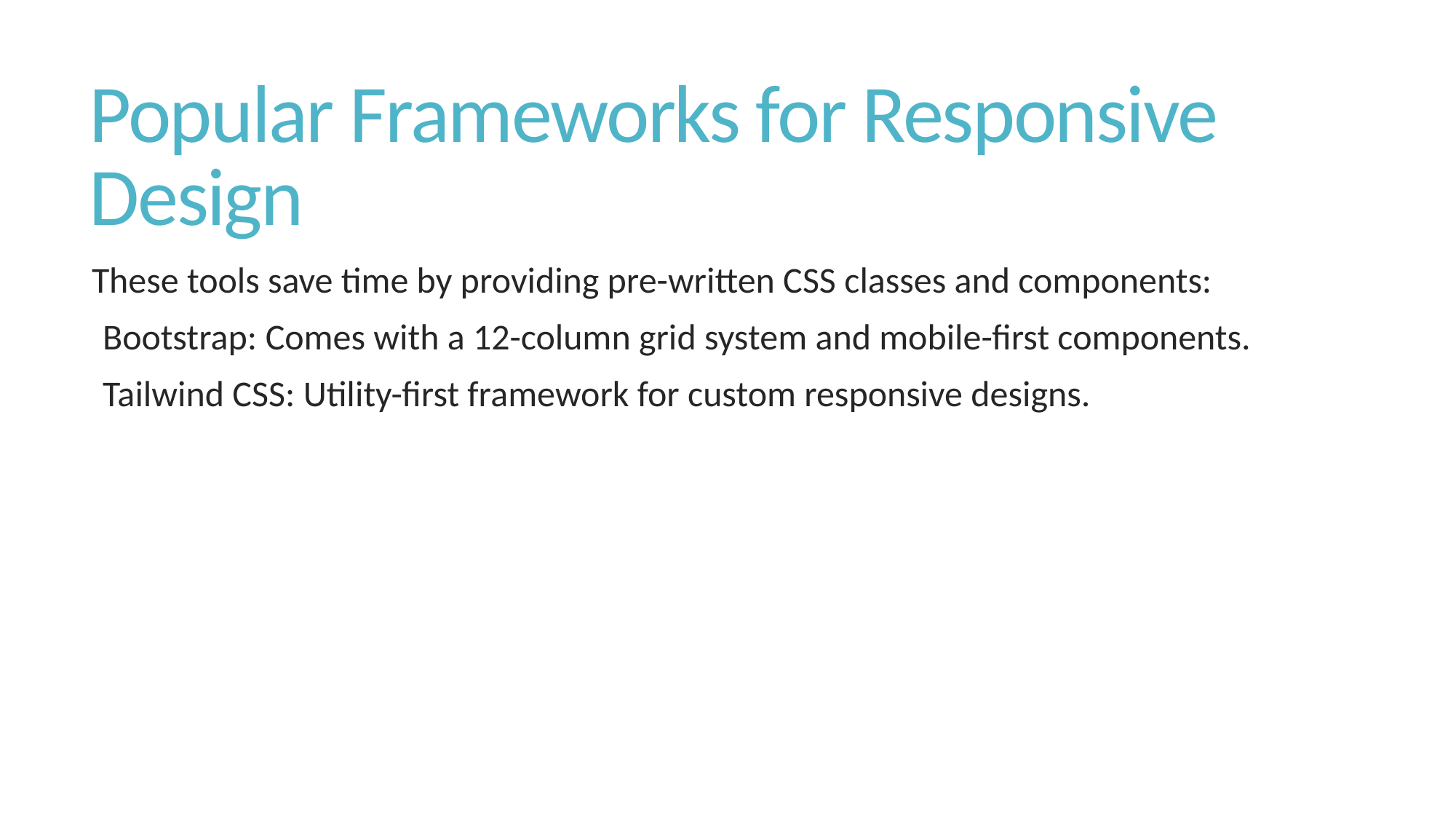

# Popular Frameworks for Responsive Design
These tools save time by providing pre-written CSS classes and components:
Bootstrap: Comes with a 12-column grid system and mobile-first components.
Tailwind CSS: Utility-first framework for custom responsive designs.